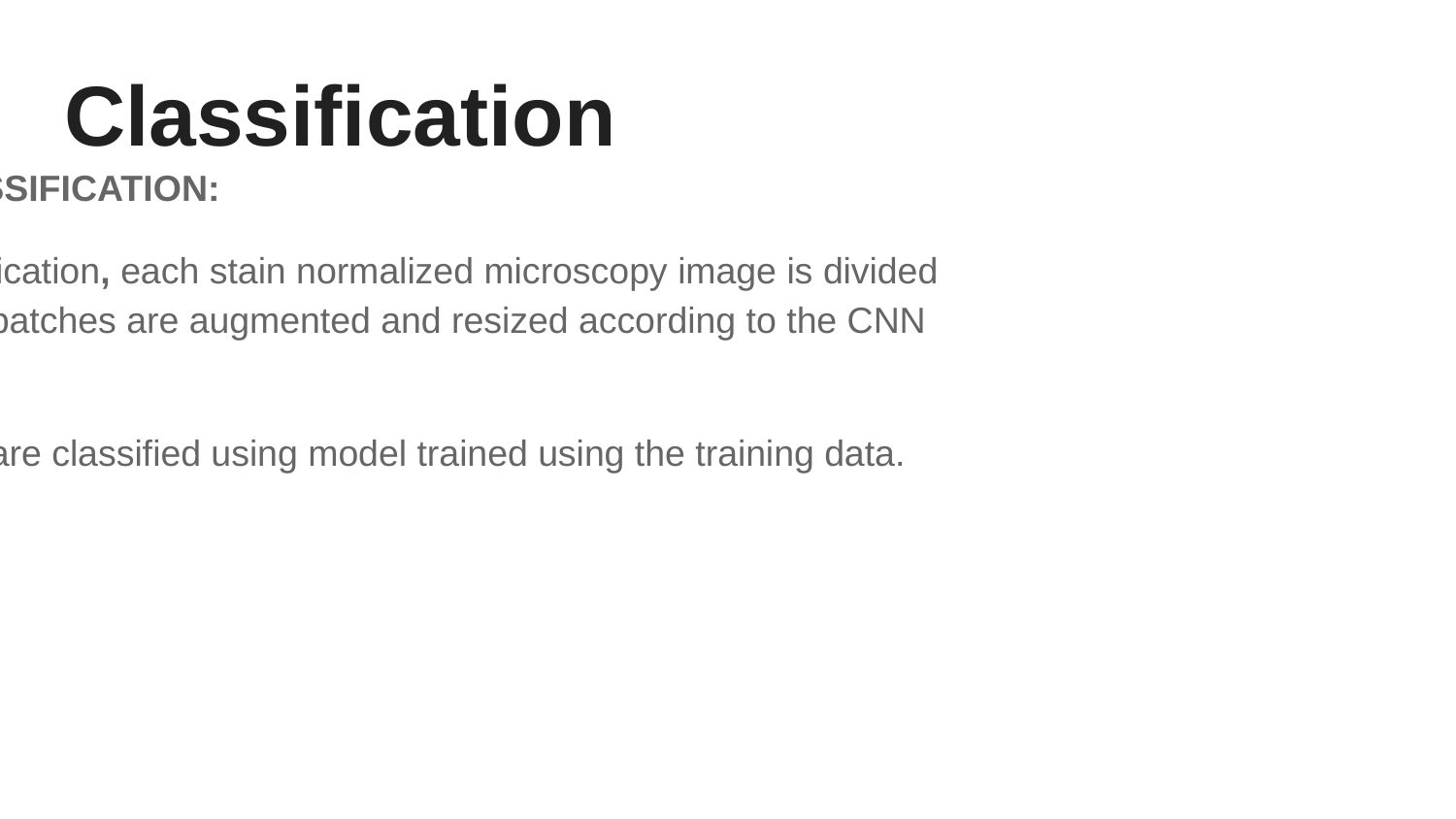

# Classification
PATCH WISE CLASSIFICATION:
In patch wise classification, each stain normalized microscopy image is divided into patches.These patches are augmented and resized according to the CNN architecture.
Now,these patches are classified using model trained using the training data.